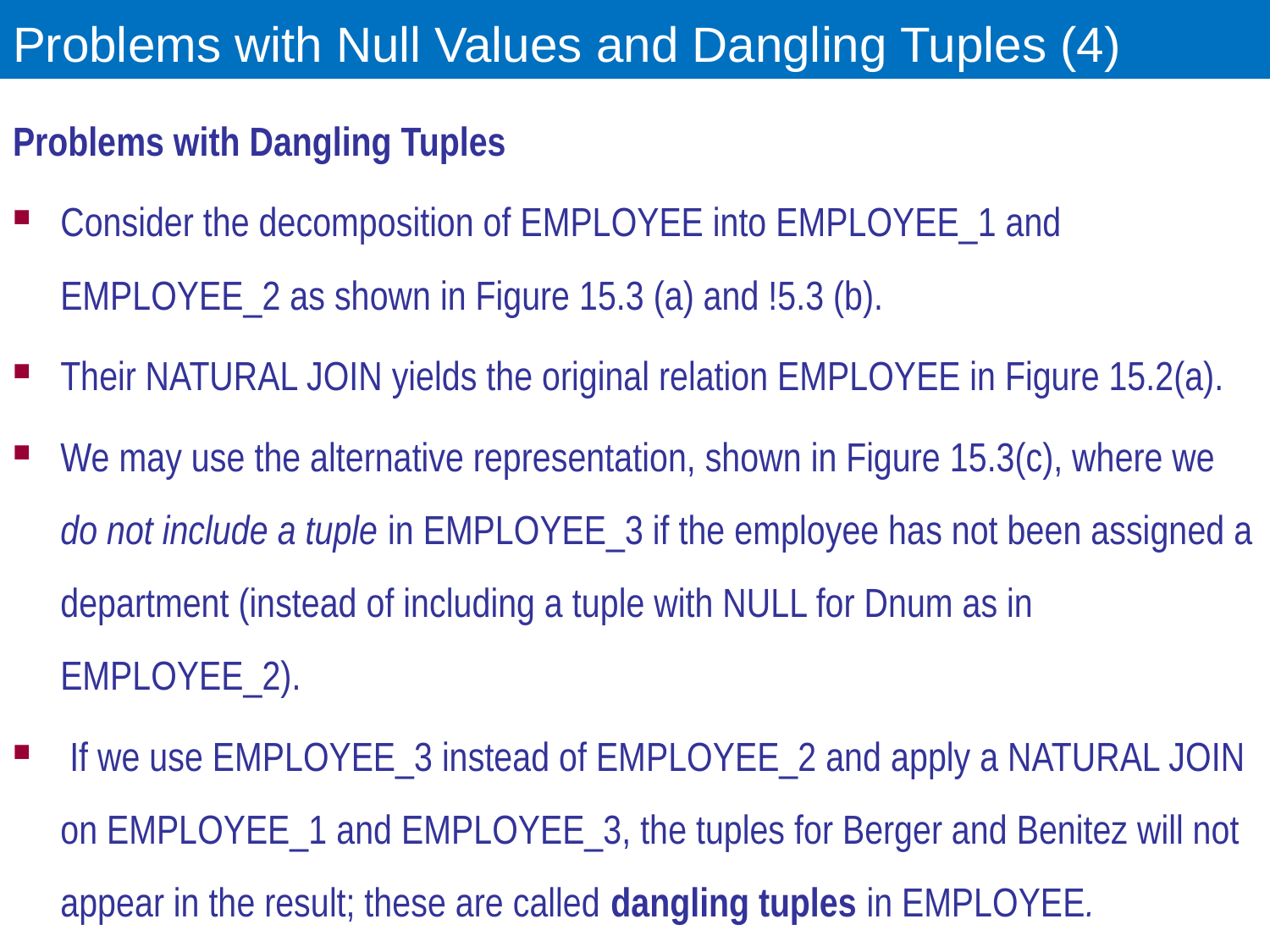

# Problems with Null Values and Dangling Tuples (4)
Problems with Dangling Tuples
Consider the decomposition of EMPLOYEE into EMPLOYEE_1 and EMPLOYEE_2 as shown in Figure 15.3 (a) and !5.3 (b).
Their NATURAL JOIN yields the original relation EMPLOYEE in Figure 15.2(a).
We may use the alternative representation, shown in Figure 15.3(c), where we do not include a tuple in EMPLOYEE_3 if the employee has not been assigned a department (instead of including a tuple with NULL for Dnum as in EMPLOYEE_2).
 If we use EMPLOYEE_3 instead of EMPLOYEE_2 and apply a NATURAL JOIN on EMPLOYEE_1 and EMPLOYEE_3, the tuples for Berger and Benitez will not appear in the result; these are called dangling tuples in EMPLOYEE.